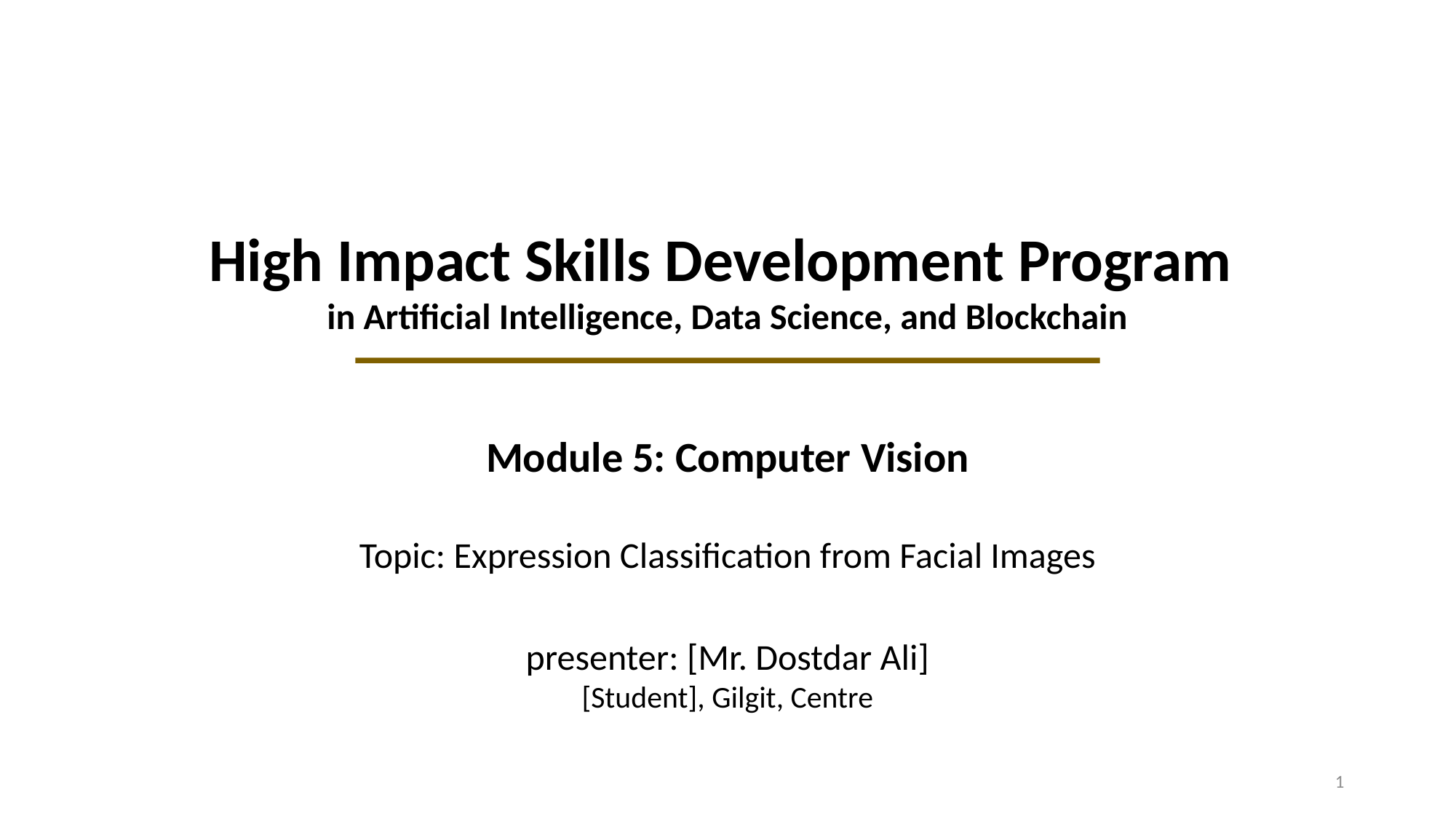

High Impact Skills Development Program
in Artificial Intelligence, Data Science, and Blockchain

Module 5: Computer Vision

Topic: Expression Classification from Facial Images
presenter: [Mr. Dostdar Ali]
[Student], Gilgit, Centre
1